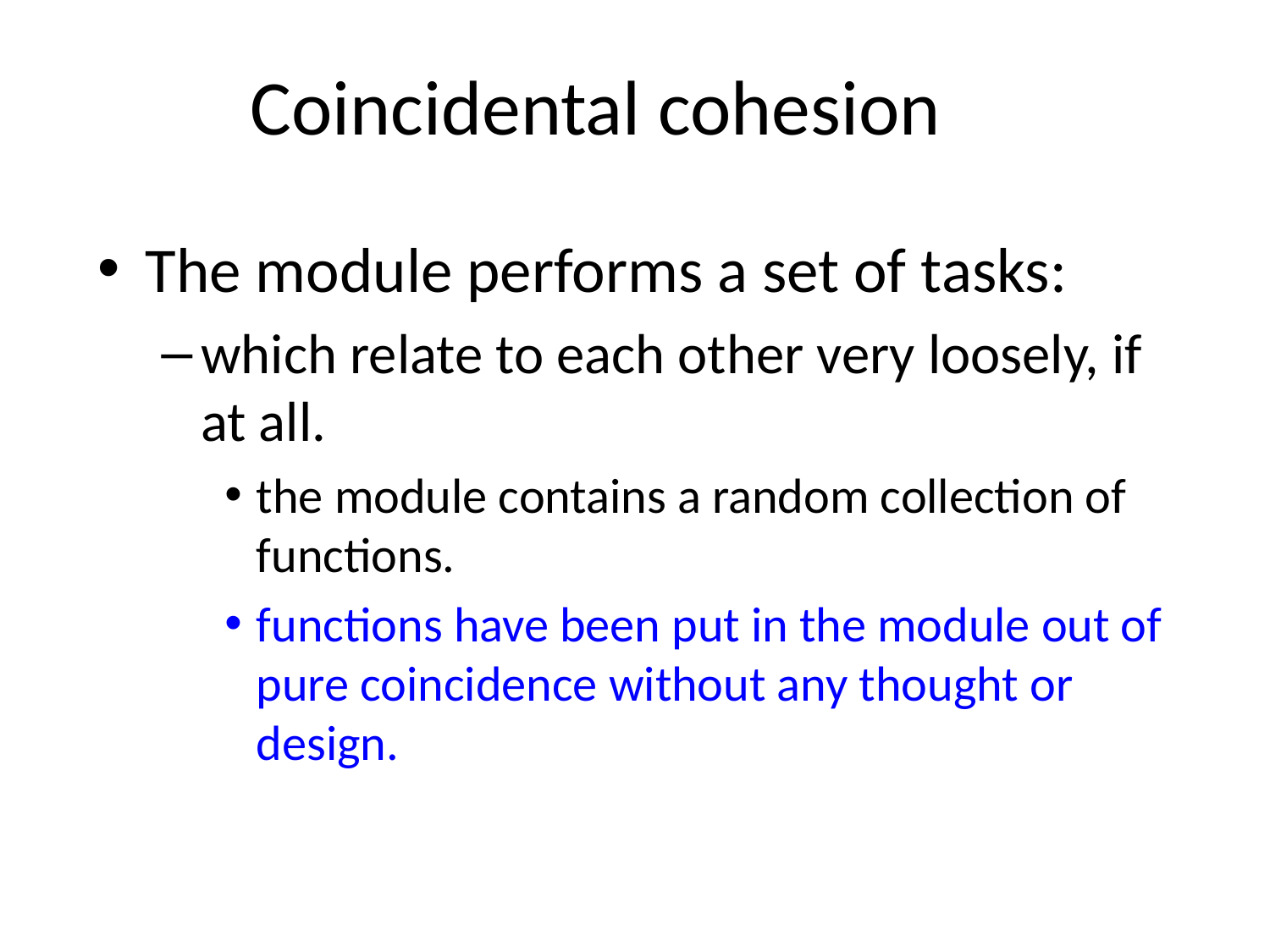

# Coincidental cohesion
The module performs a set of tasks:
which relate to each other very loosely, if at all.
the module contains a random collection of  functions.
functions have been put in the module out of pure coincidence without any thought or design.